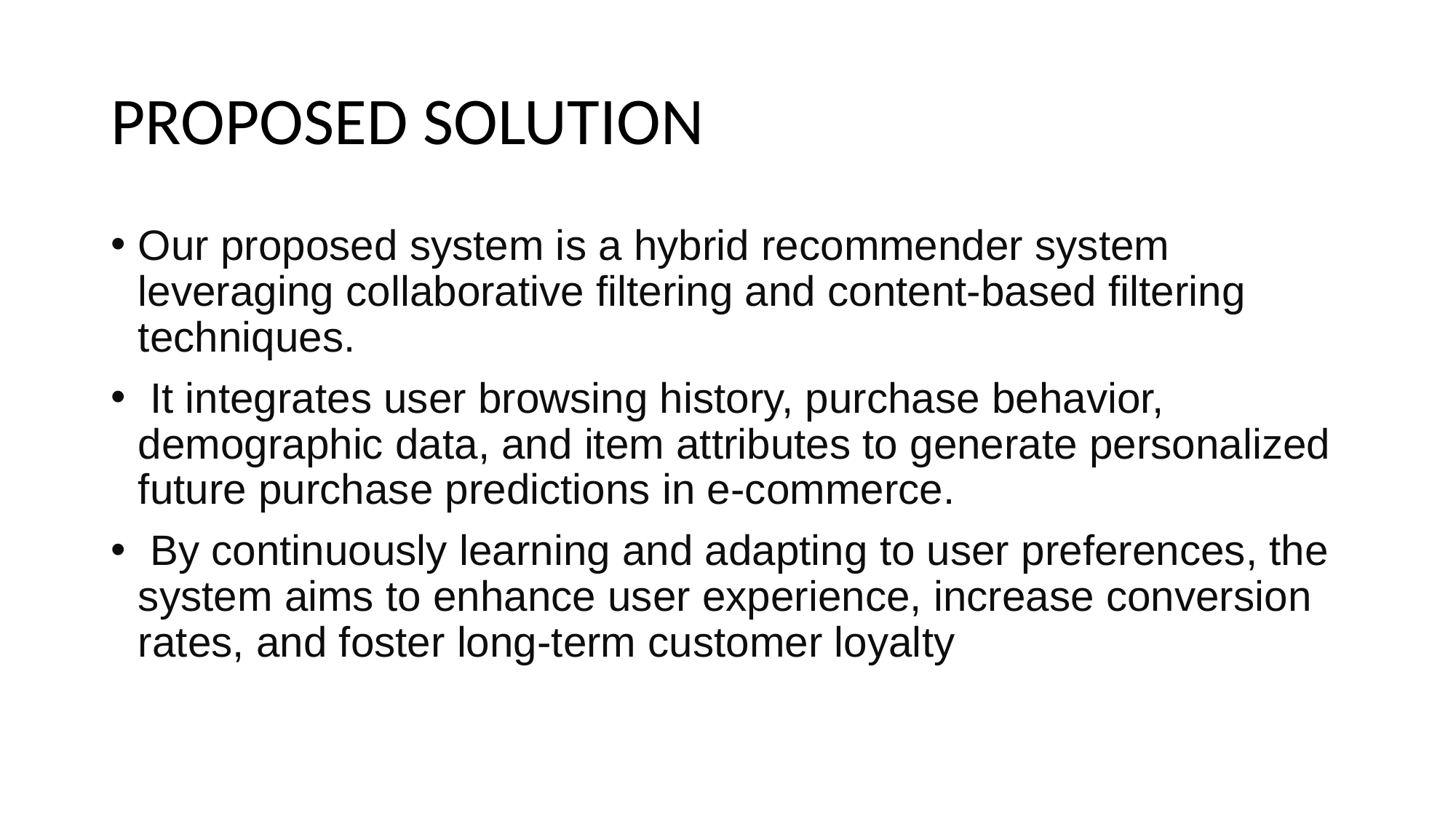

# PROPOSED SOLUTION
Our proposed system is a hybrid recommender system leveraging collaborative filtering and content-based filtering techniques.
 It integrates user browsing history, purchase behavior, demographic data, and item attributes to generate personalized future purchase predictions in e-commerce.
 By continuously learning and adapting to user preferences, the system aims to enhance user experience, increase conversion rates, and foster long-term customer loyalty